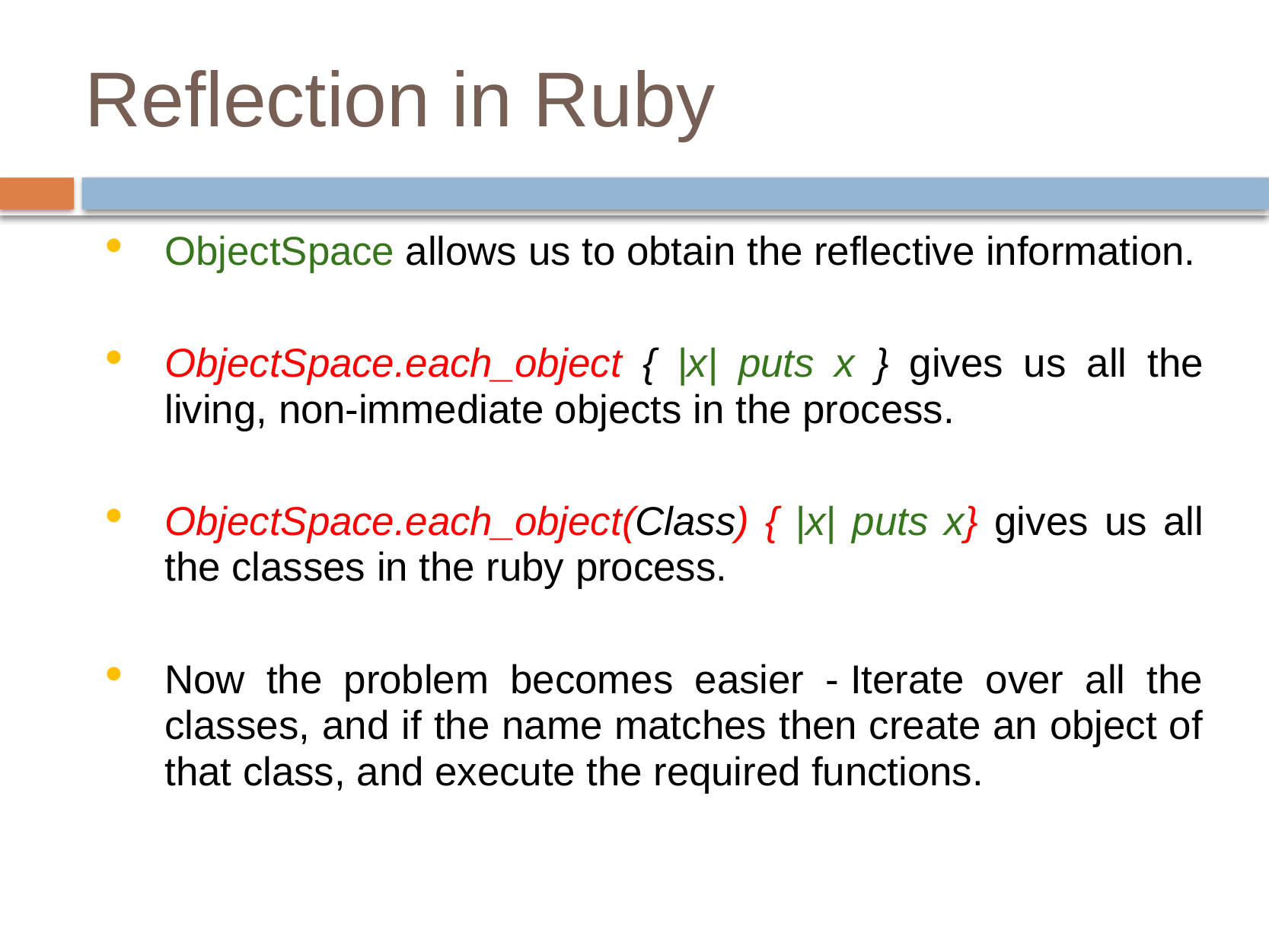

# Reflection in Ruby
ObjectSpace allows us to obtain the reflective information.

ObjectSpace.each_object { |x| puts x } gives us all the living, non-immediate objects in the process.

ObjectSpace.each_object(Class) { |x| puts x} gives us all the classes in the ruby process.

Now the problem becomes easier - Iterate over all the classes, and if the name matches then create an object of that class, and execute the required functions.